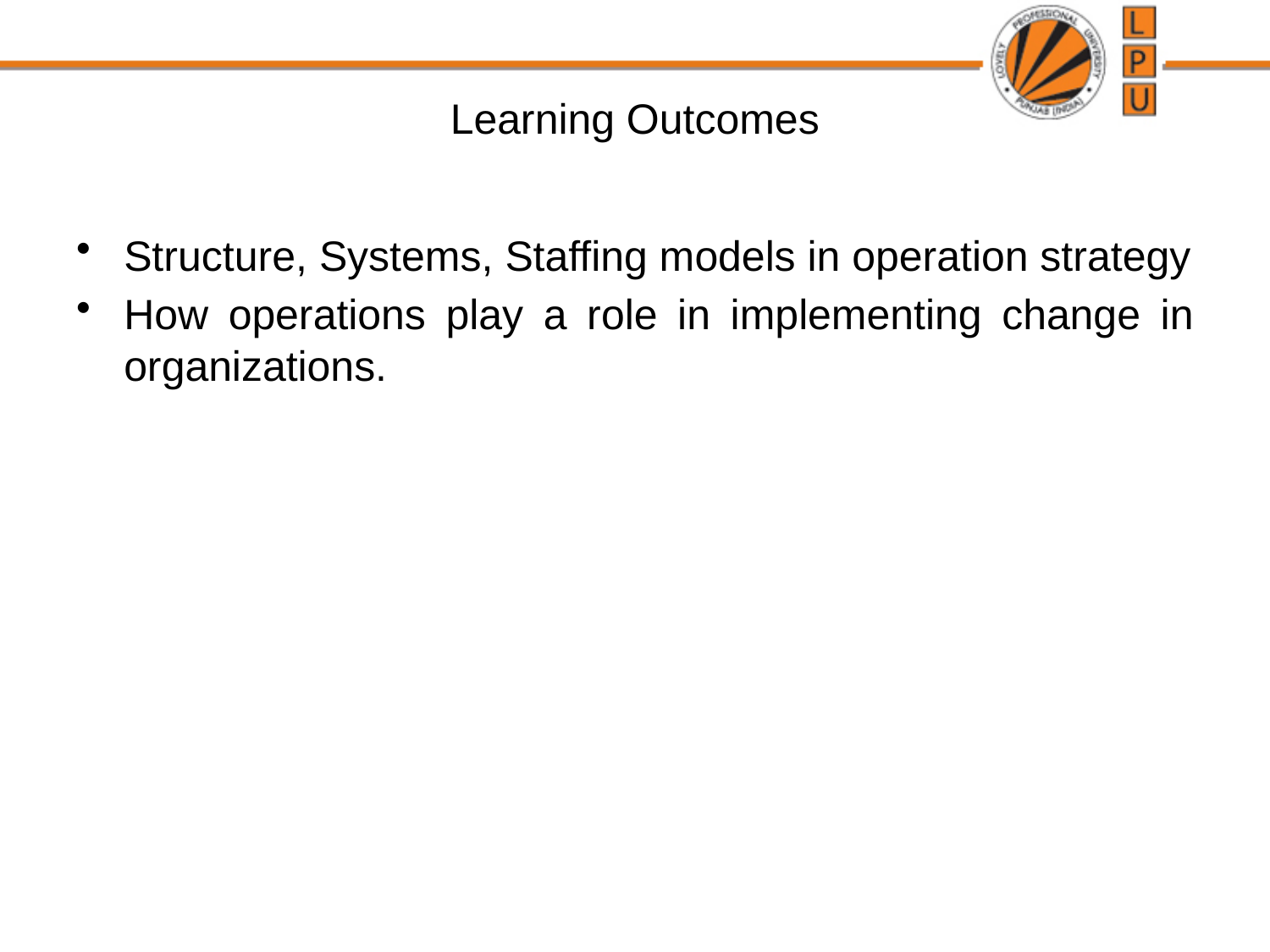

# Learning Outcomes
Structure, Systems, Staffing models in operation strategy
How operations play a role in implementing change in organizations.